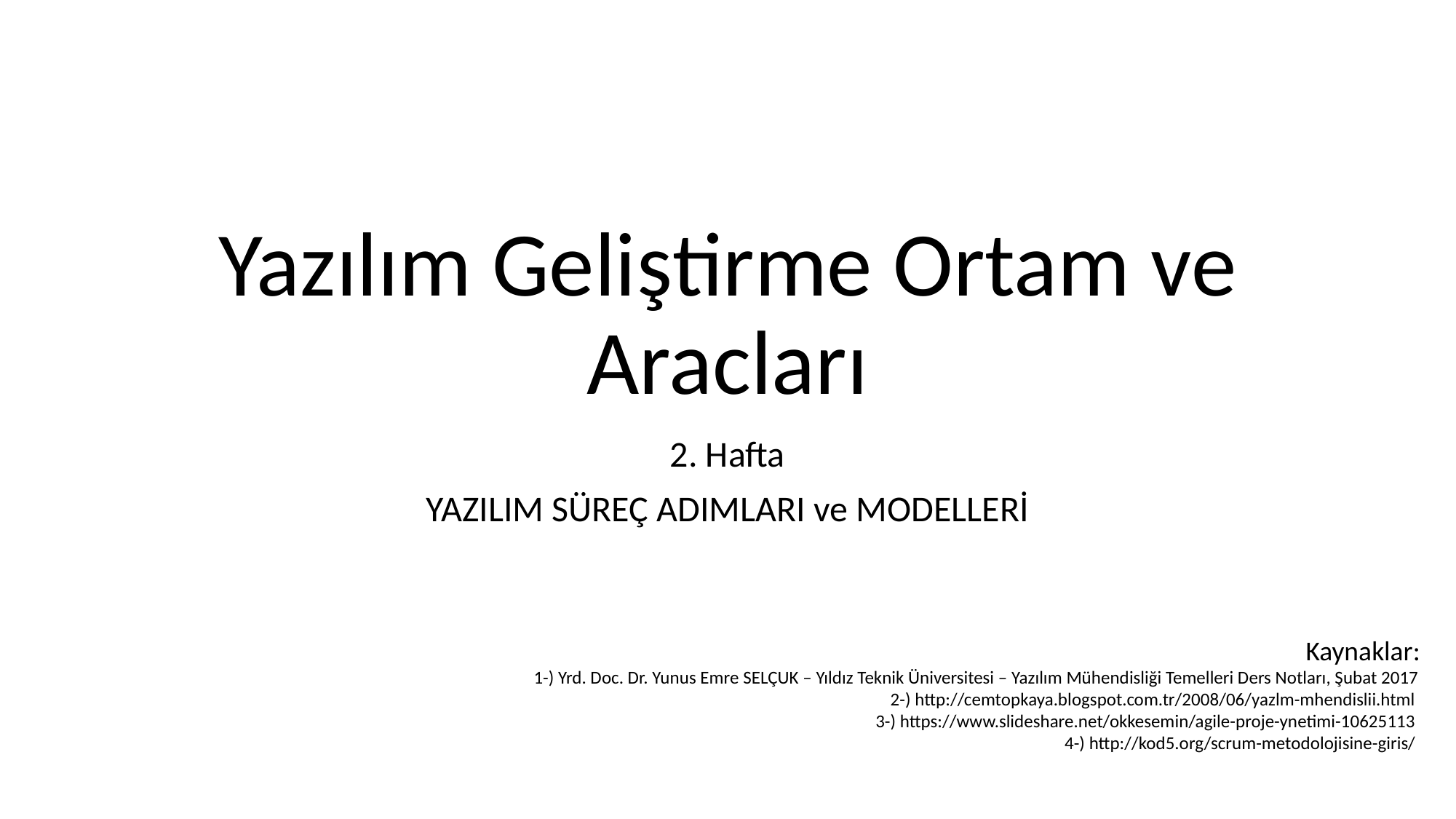

# Yazılım Geliştirme Ortam ve Aracları
2. Hafta
YAZILIM SÜREÇ ADIMLARI ve MODELLERİ

Kaynaklar:
1-) Yrd. Doc. Dr. Yunus Emre SELÇUK – Yıldız Teknik Üniversitesi – Yazılım Mühendisliği Temelleri Ders Notları, Şubat 2017
2-) http://cemtopkaya.blogspot.com.tr/2008/06/yazlm-mhendislii.html
3-) https://www.slideshare.net/okkesemin/agile-proje-ynetimi-10625113
4-) http://kod5.org/scrum-metodolojisine-giris/